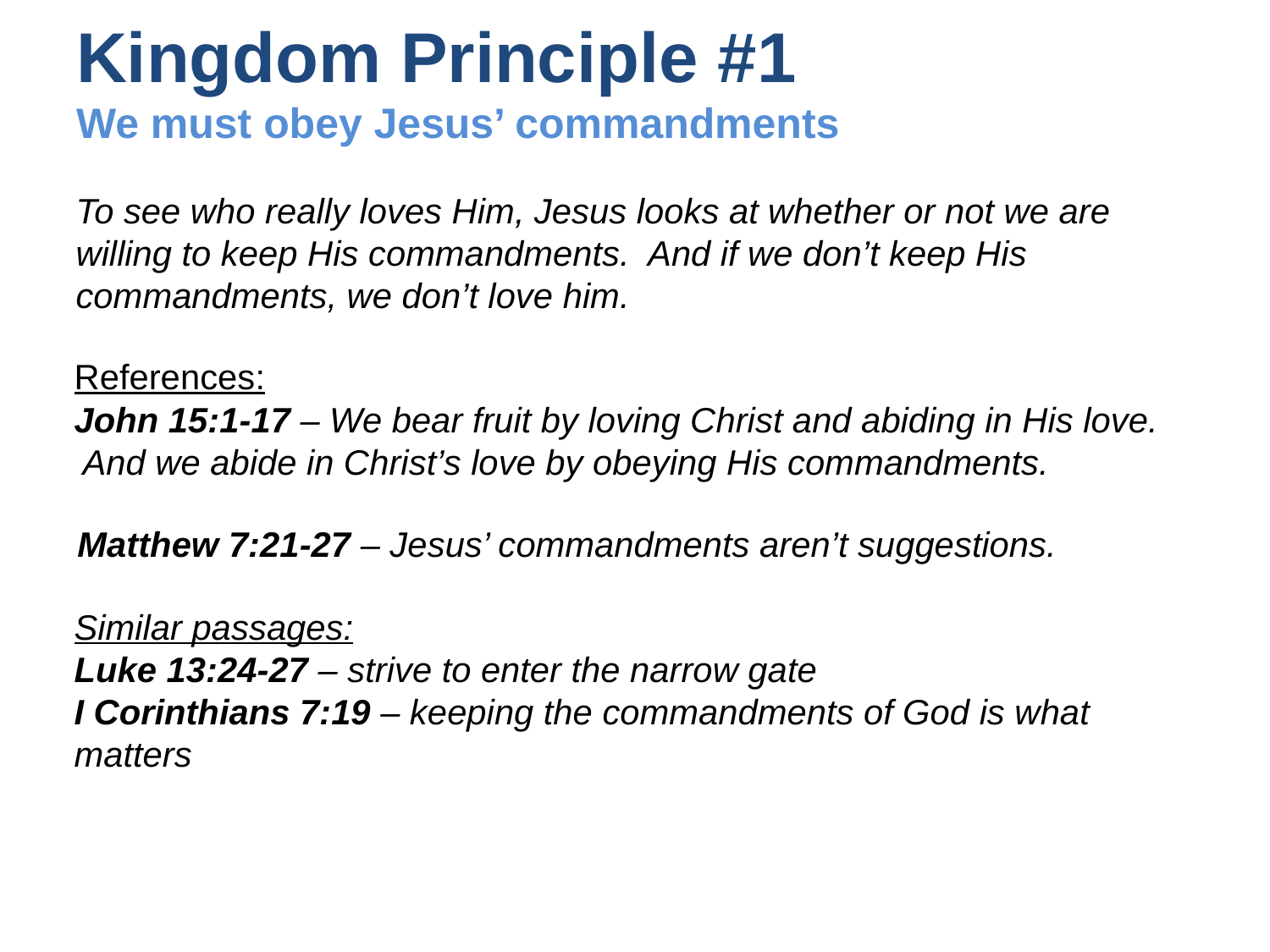

# Kingdom Principle #1 We must obey Jesus’ commandments
To see who really loves Him, Jesus looks at whether or not we are willing to keep His commandments.  And if we don’t keep His commandments, we don’t love him.
References:
John 15:1-17 – We bear fruit by loving Christ and abiding in His love.  And we abide in Christ’s love by obeying His commandments.
Matthew 7:21-27 – Jesus’ commandments aren’t suggestions.
Similar passages:
Luke 13:24-27 – strive to enter the narrow gate
I Corinthians 7:19 – keeping the commandments of God is what matters